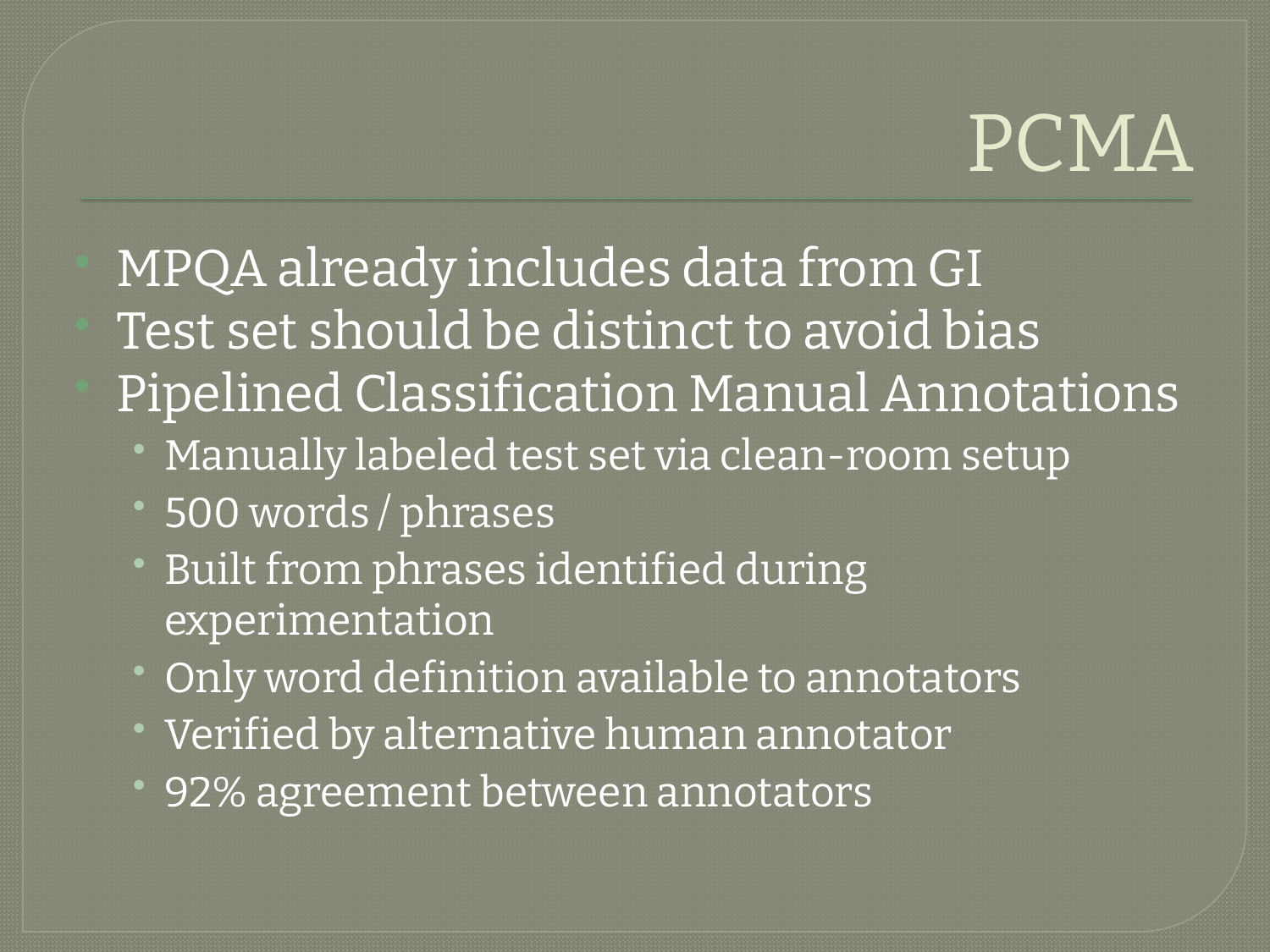

# PCMA
MPQA already includes data from GI
Test set should be distinct to avoid bias
Pipelined Classification Manual Annotations
Manually labeled test set via clean-room setup
500 words / phrases
Built from phrases identified during experimentation
Only word definition available to annotators
Verified by alternative human annotator
92% agreement between annotators